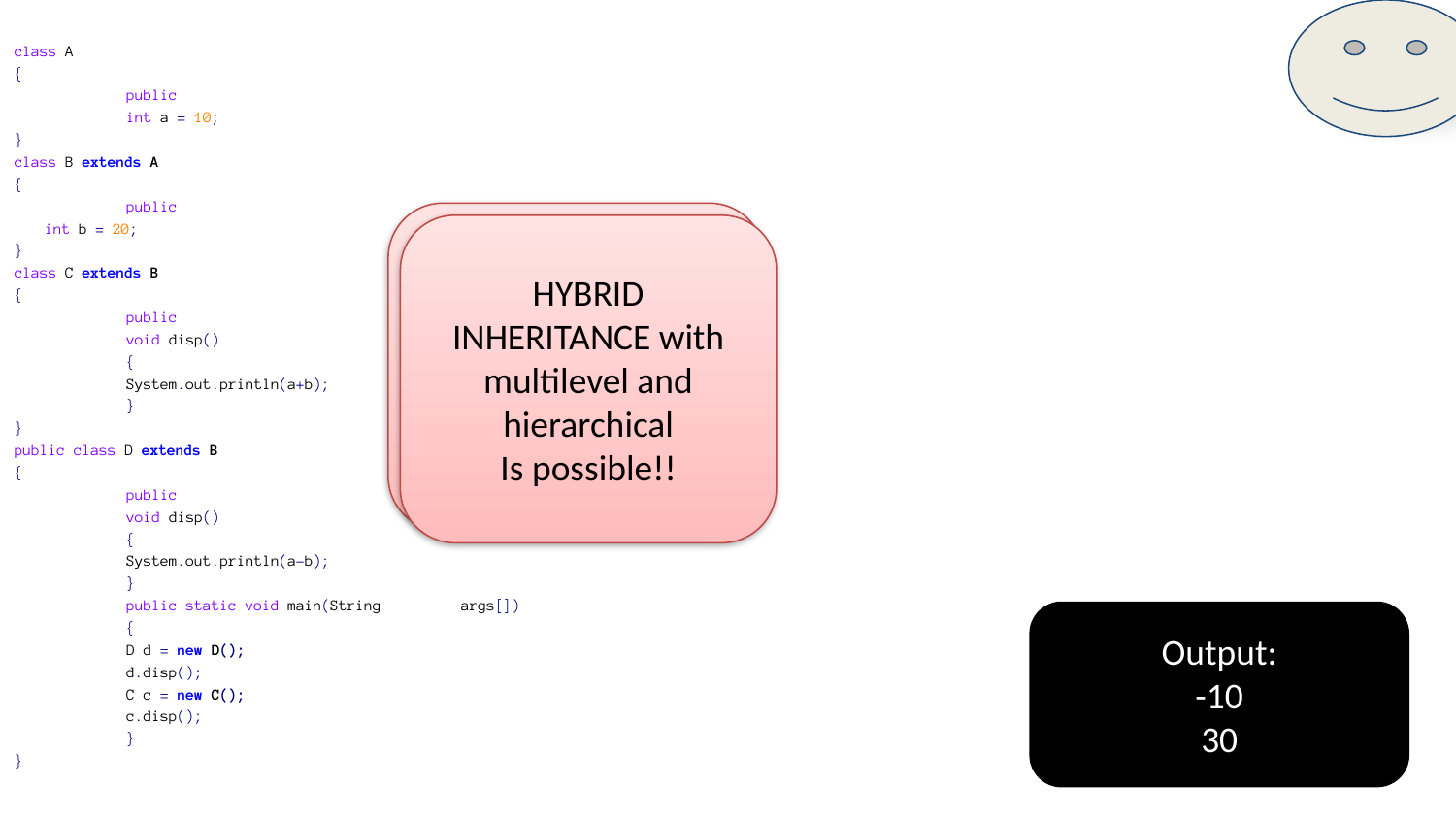

class A
{
    	public
    	int a = 10;
}
class B extends A
{
    	public
   	int b = 20;
}
class C extends B
{
    	public
    	void disp()
    	{
        	System.out.println(a+b);
    	}
}
public class D extends B
{
    	public
    	void disp()
    	{
        	System.out.println(a-b);
    	}
    	public static void main(String 				 args[])
    	{
        	D d = new D();
        	d.disp();
        	C c = new C();
        	c.disp();
    	}
}
This is an example of combination of multilevel and hierarchical inheritance
HYBRID INHERITANCE with multilevel and hierarchical
Is possible!!
Output:
-10
30